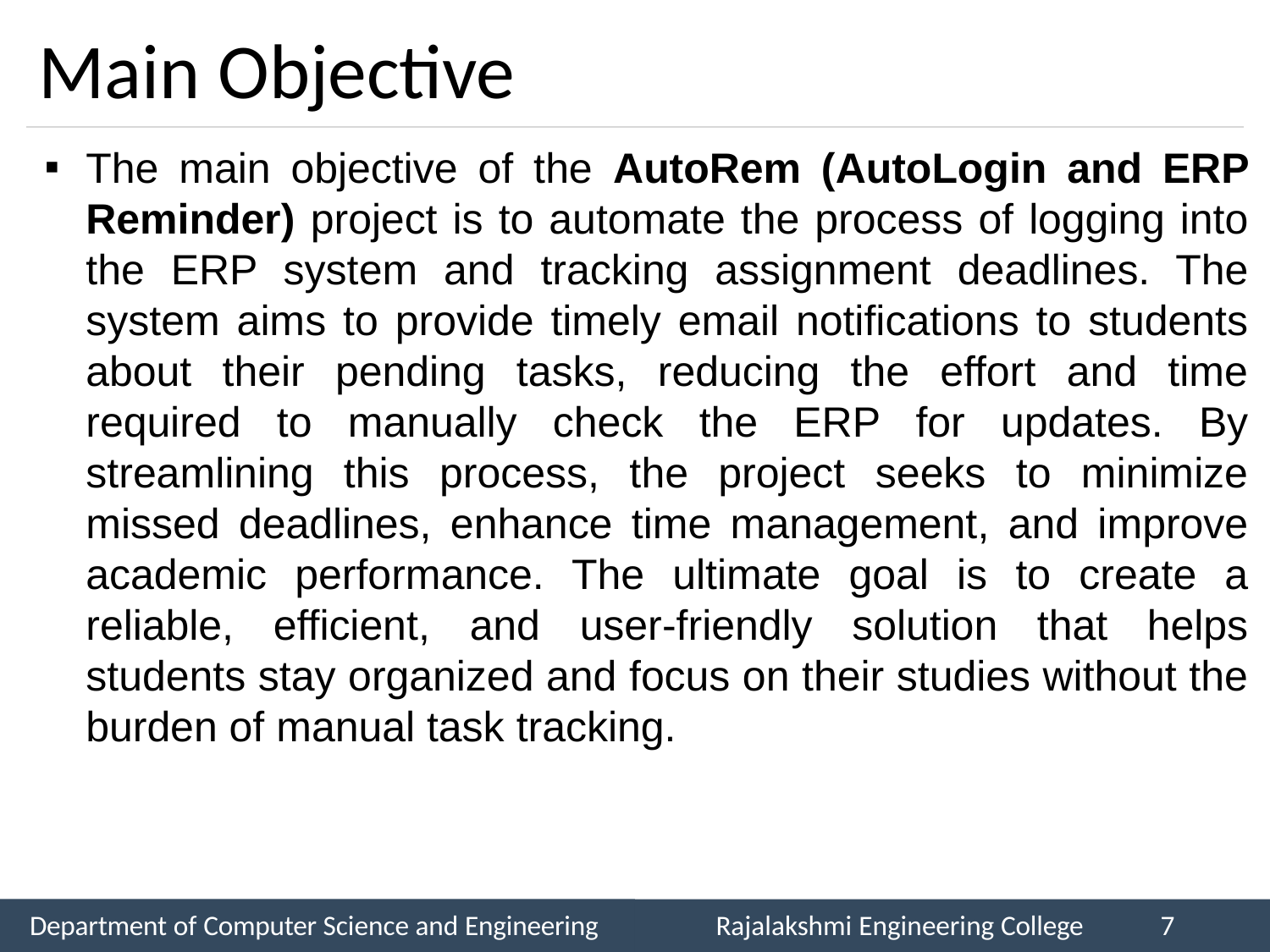

# Main Objective
The main objective of the AutoRem (AutoLogin and ERP Reminder) project is to automate the process of logging into the ERP system and tracking assignment deadlines. The system aims to provide timely email notifications to students about their pending tasks, reducing the effort and time required to manually check the ERP for updates. By streamlining this process, the project seeks to minimize missed deadlines, enhance time management, and improve academic performance. The ultimate goal is to create a reliable, efficient, and user-friendly solution that helps students stay organized and focus on their studies without the burden of manual task tracking.
Department of Computer Science and Engineering
Rajalakshmi Engineering College
7